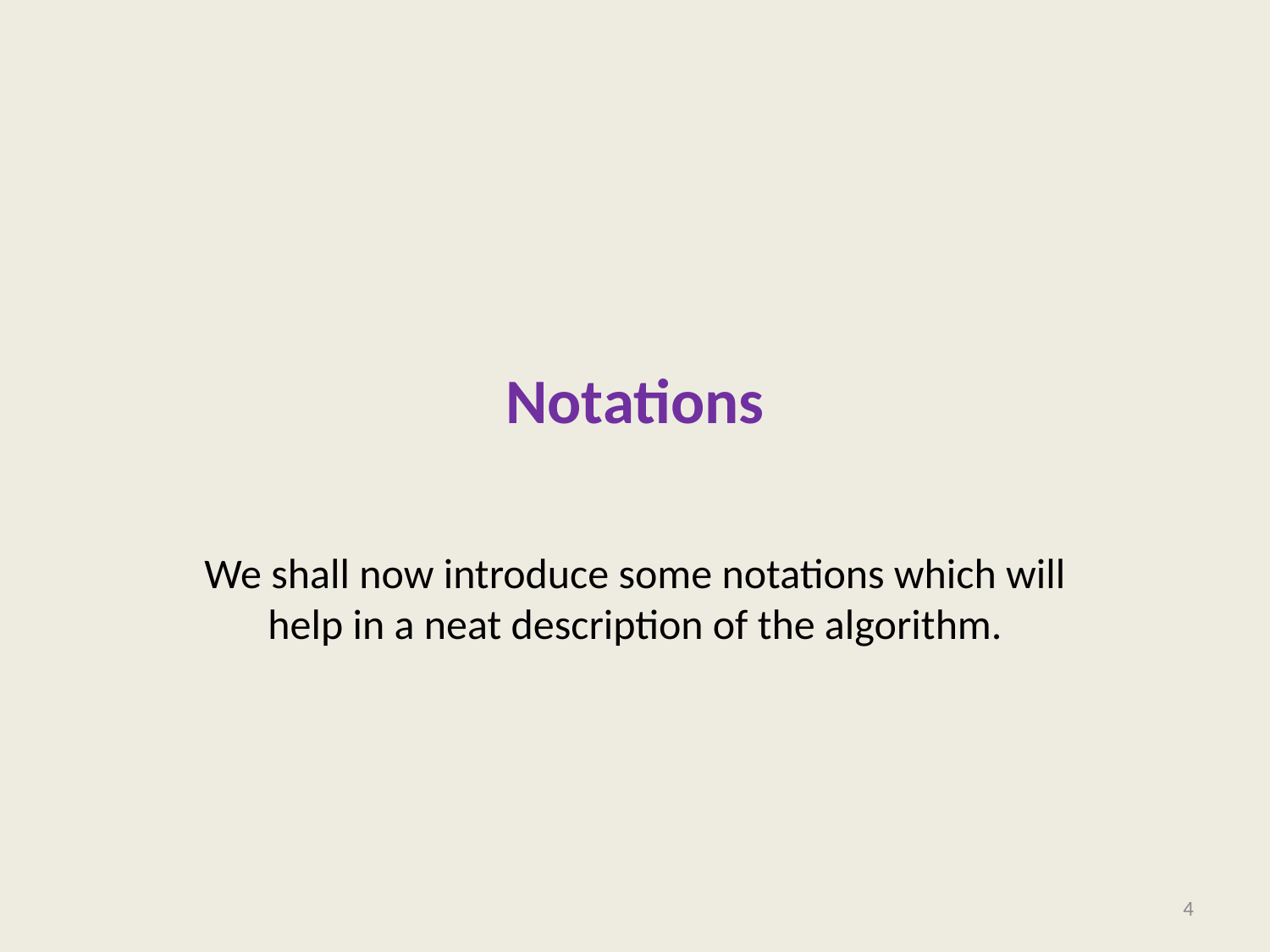

# Notations
We shall now introduce some notations which will help in a neat description of the algorithm.
4